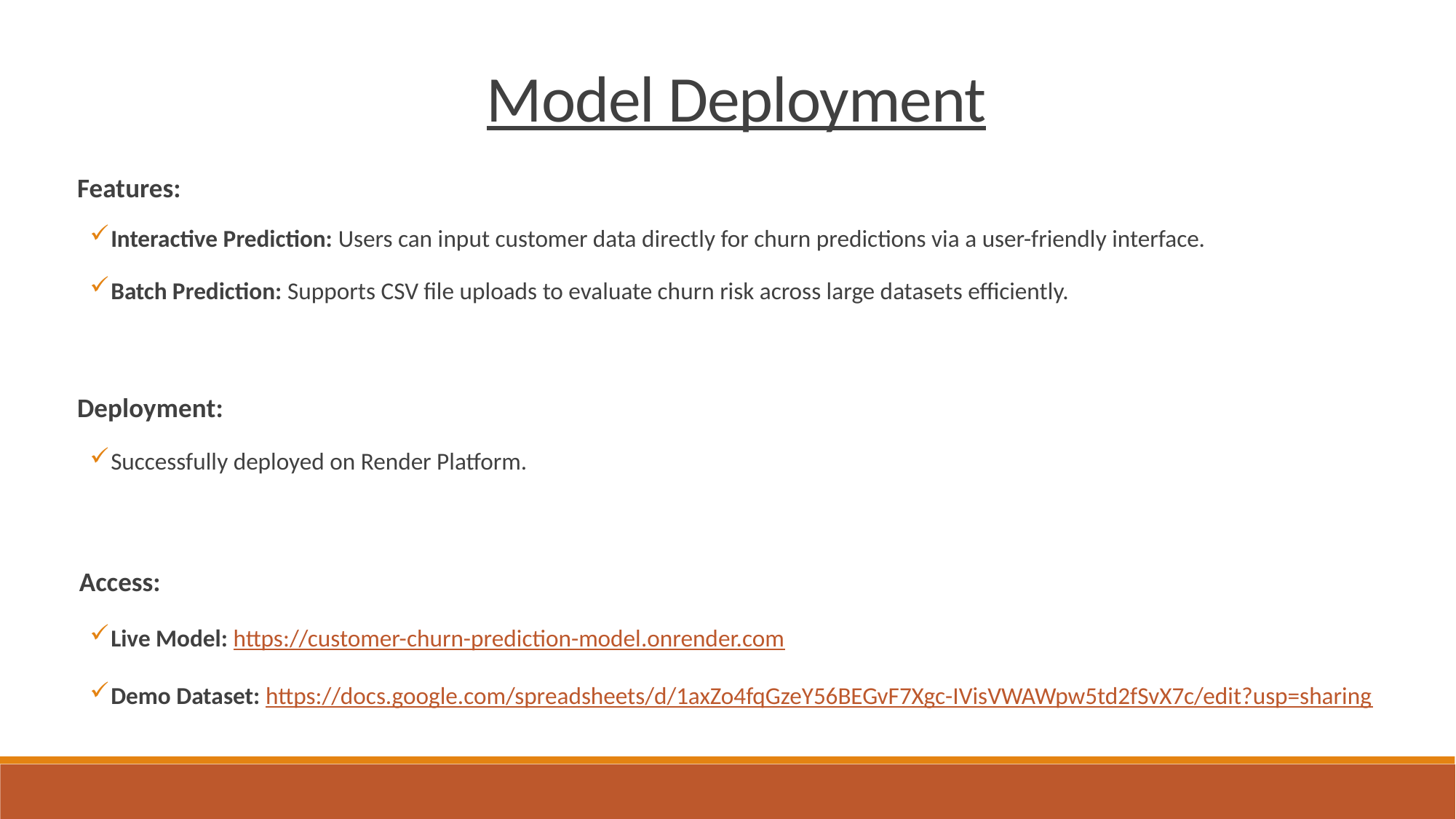

Model Deployment
Features:
Interactive Prediction: Users can input customer data directly for churn predictions via a user-friendly interface.
Batch Prediction: Supports CSV file uploads to evaluate churn risk across large datasets efficiently.

Deployment:
Successfully deployed on Render Platform.

  Access:
Live Model: https://customer-churn-prediction-model.onrender.com
Demo Dataset: https://docs.google.com/spreadsheets/d/1axZo4fqGzeY56BEGvF7Xgc-IVisVWAWpw5td2fSvX7c/edit?usp=sharing